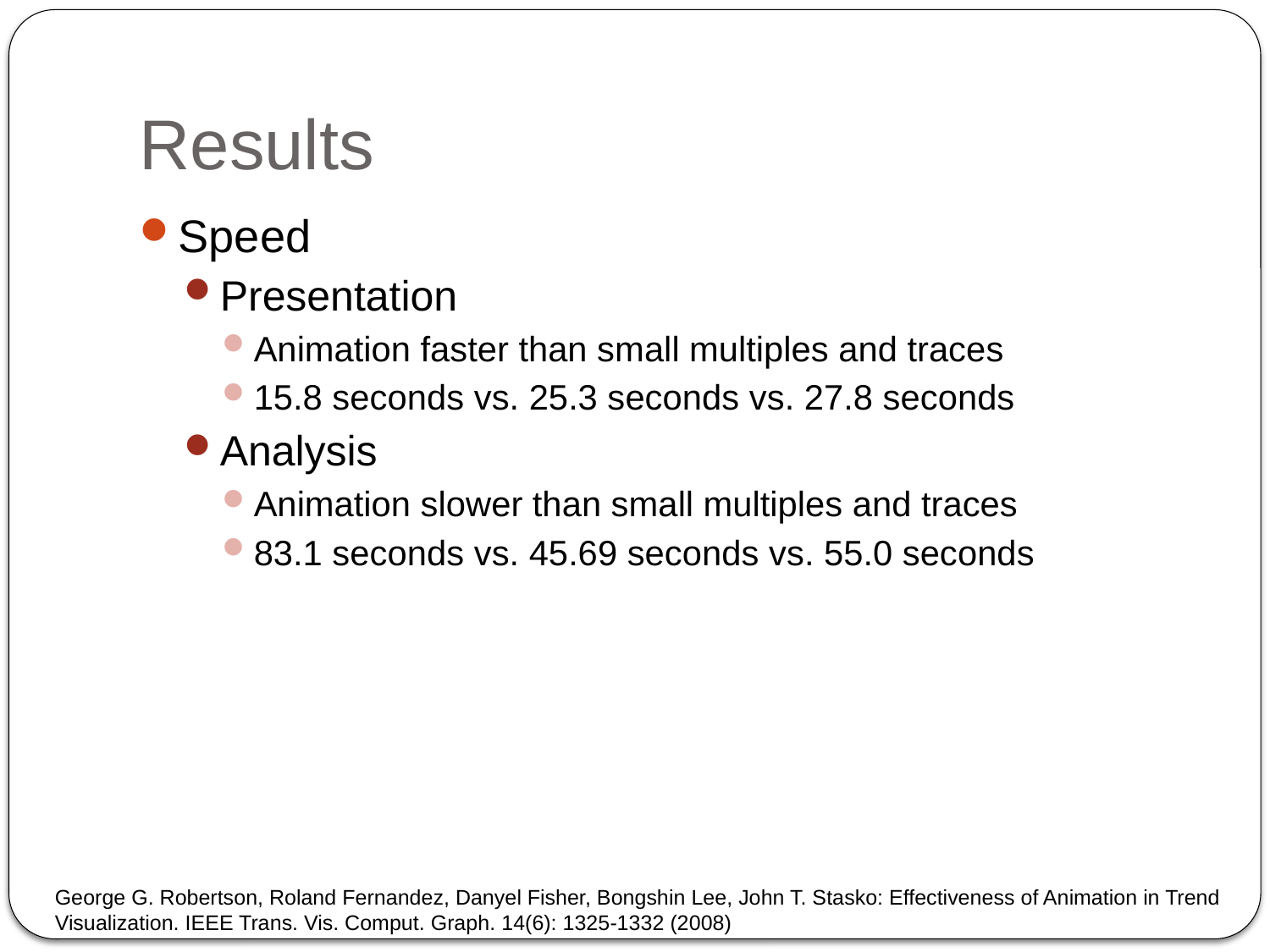

# Results
Speed
Presentation
Animation faster than small multiples and traces
15.8 seconds vs. 25.3 seconds vs. 27.8 seconds
Analysis
Animation slower than small multiples and traces
83.1 seconds vs. 45.69 seconds vs. 55.0 seconds
George G. Robertson, Roland Fernandez, Danyel Fisher, Bongshin Lee, John T. Stasko: Effectiveness of Animation in Trend Visualization. IEEE Trans. Vis. Comput. Graph. 14(6): 1325-1332 (2008)